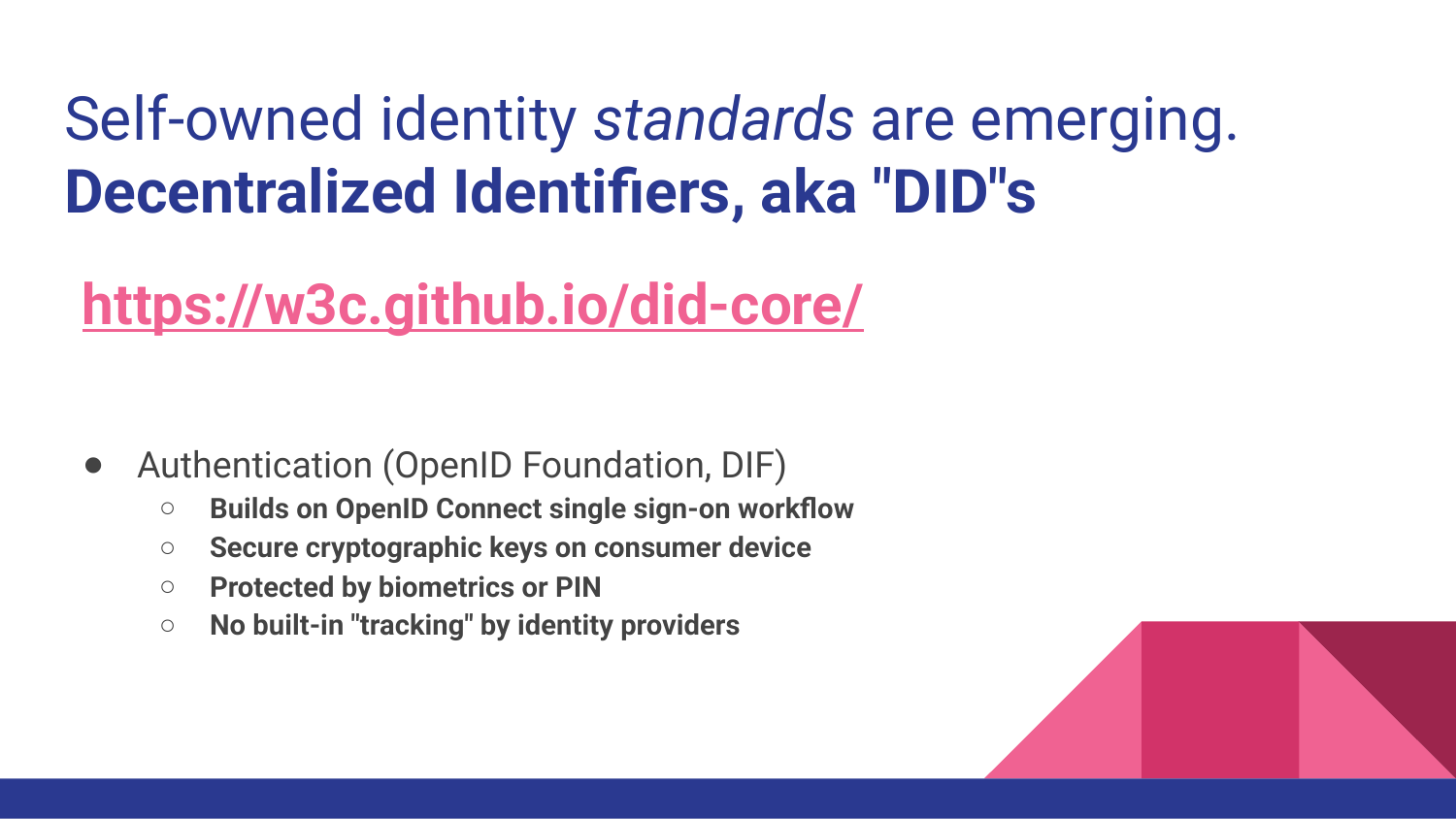

# Self-owned identity standards are emerging.
Decentralized Identifiers, aka "DID"s
https://w3c.github.io/did-core/

Authentication (OpenID Foundation, DIF)
Builds on OpenID Connect single sign-on workflow
Secure cryptographic keys on consumer device
Protected by biometrics or PIN
No built-in "tracking" by identity providers